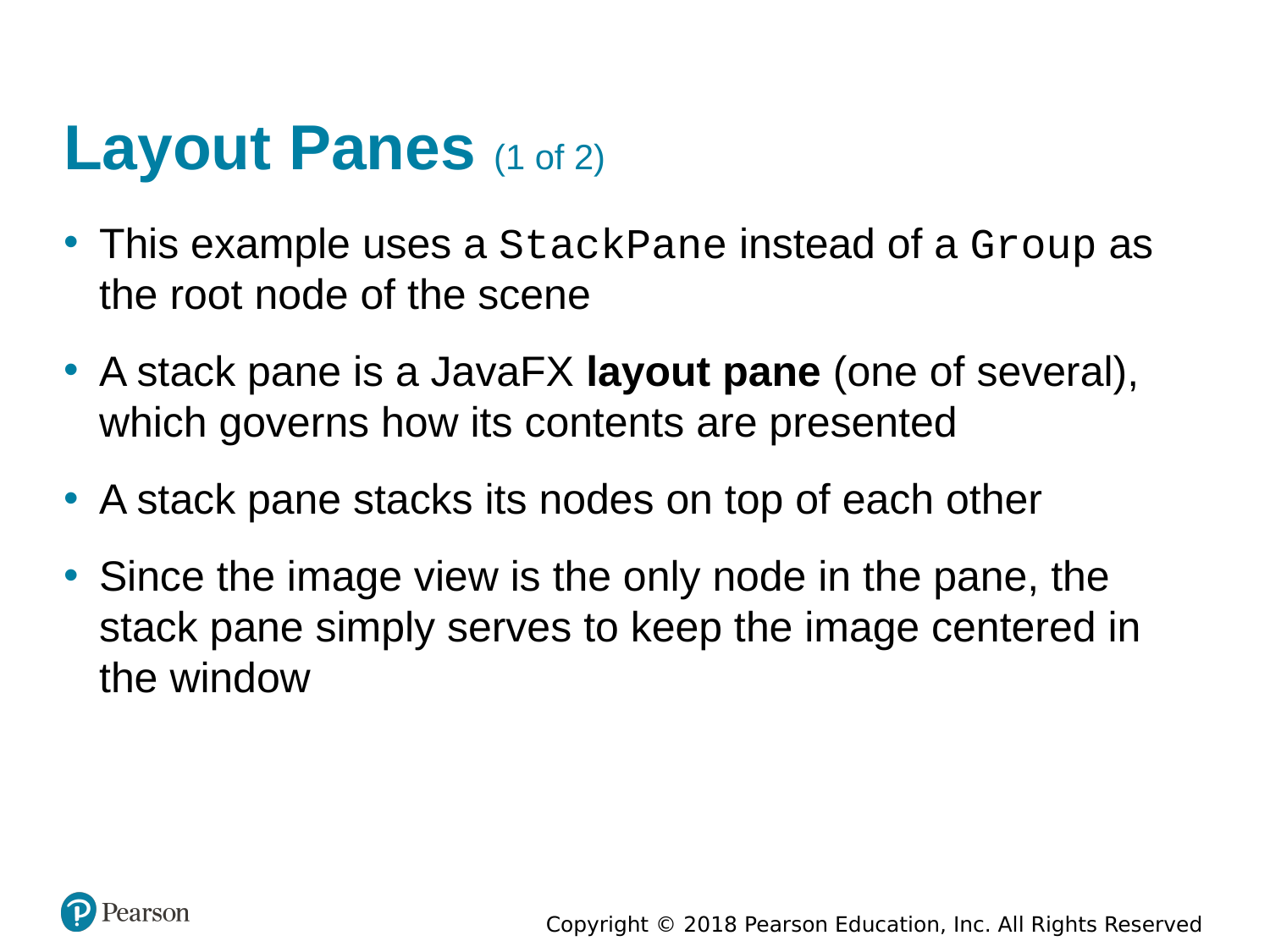

# Layout Panes (1 of 2)
This example uses a StackPane instead of a Group as the root node of the scene
A stack pane is a JavaFX layout pane (one of several), which governs how its contents are presented
A stack pane stacks its nodes on top of each other
Since the image view is the only node in the pane, the stack pane simply serves to keep the image centered in the window